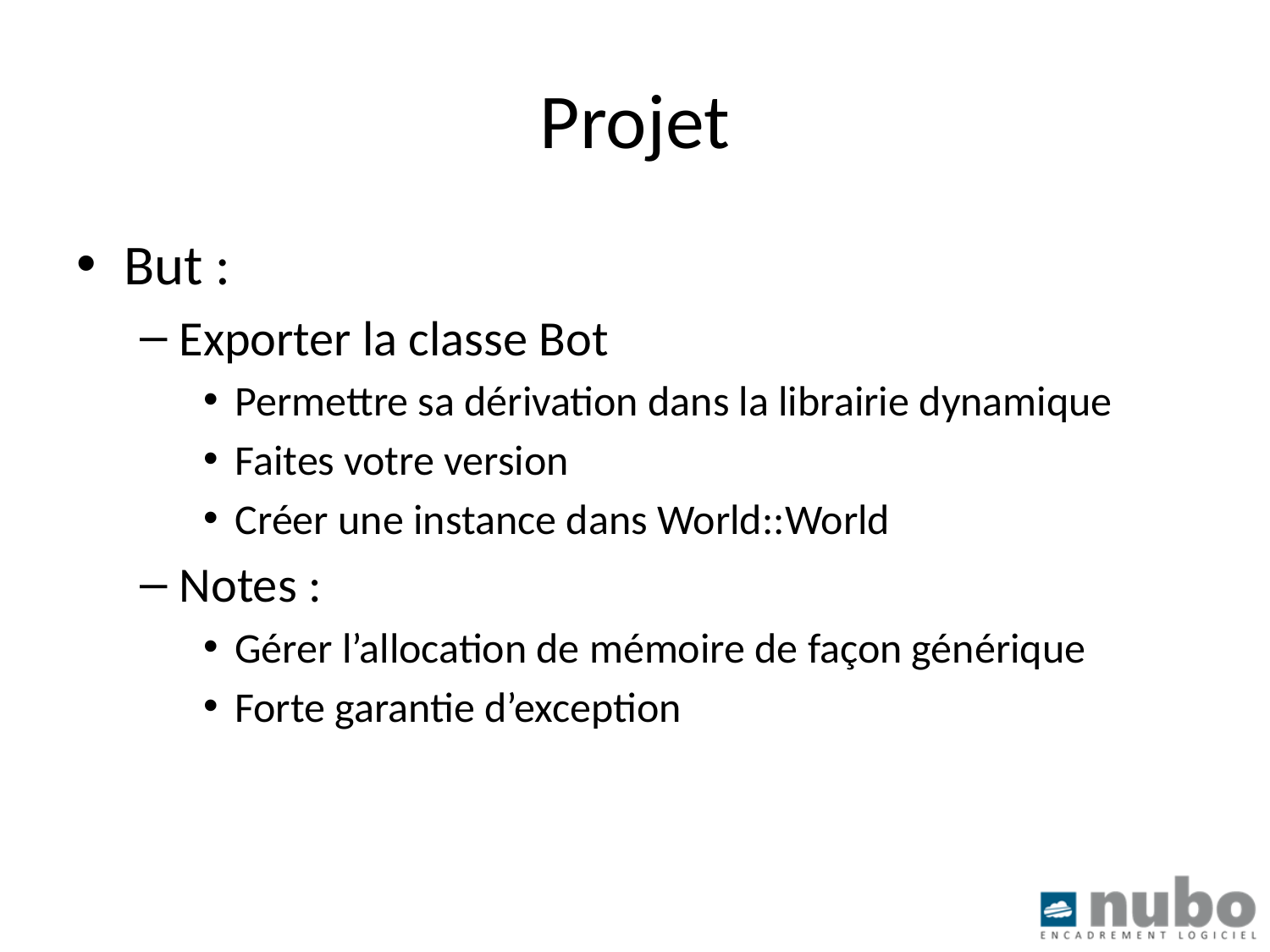

# Projet
But :
Exporter la classe Bot
Permettre sa dérivation dans la librairie dynamique
Faites votre version
Créer une instance dans World::World
Notes :
Gérer l’allocation de mémoire de façon générique
Forte garantie d’exception